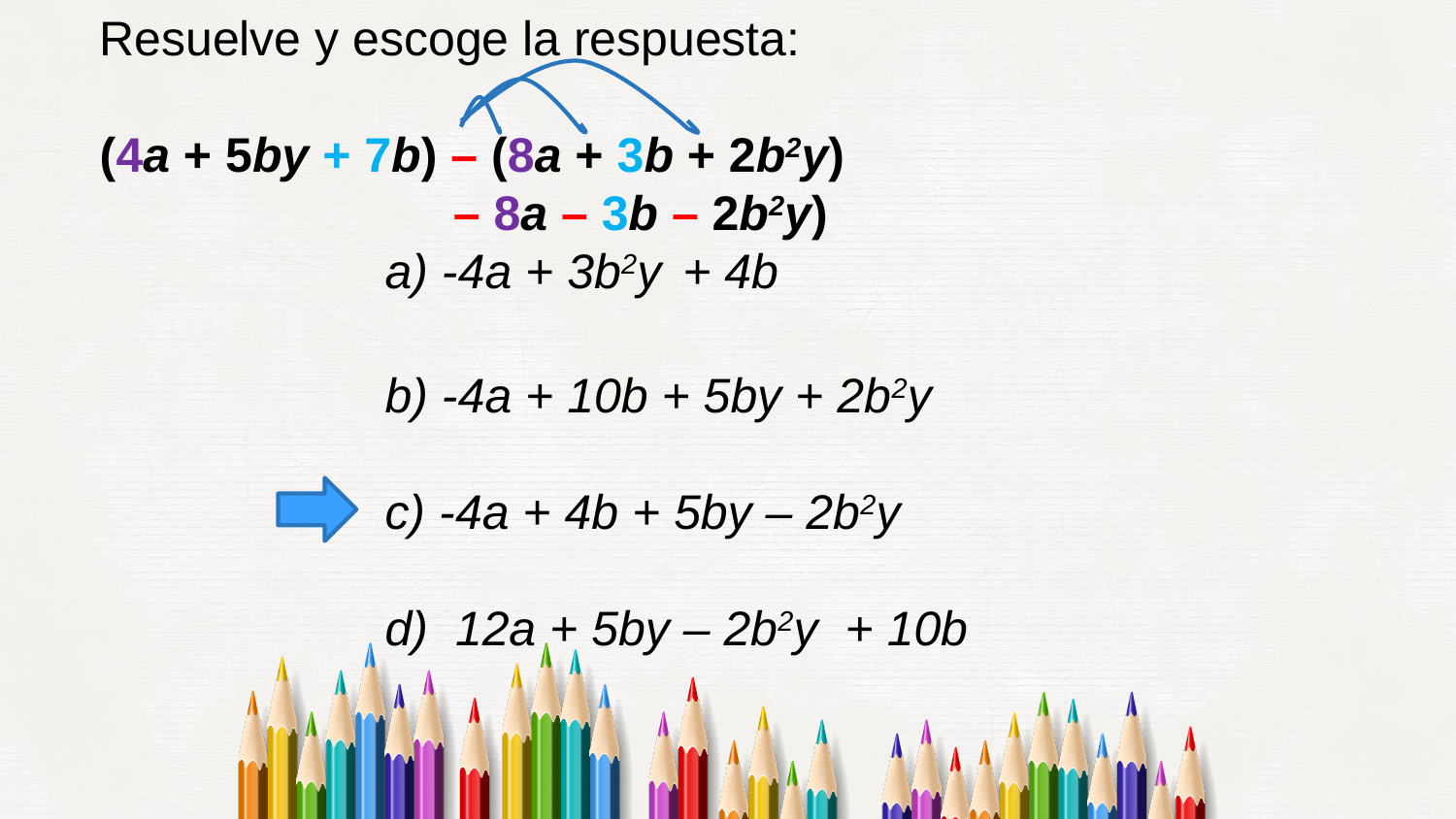

Resuelve y escoge la respuesta:

(4a + 5by + 7b) – (8a + 3b + 2b2y)
                          – 8a – 3b – 2b2y)
                     a) -4a + 3b2y  + 4b

                     b) -4a + 10b + 5by + 2b2y

                     c) -4a + 4b + 5by – 2b2y

                     d)  12a + 5by – 2b2y  + 10b